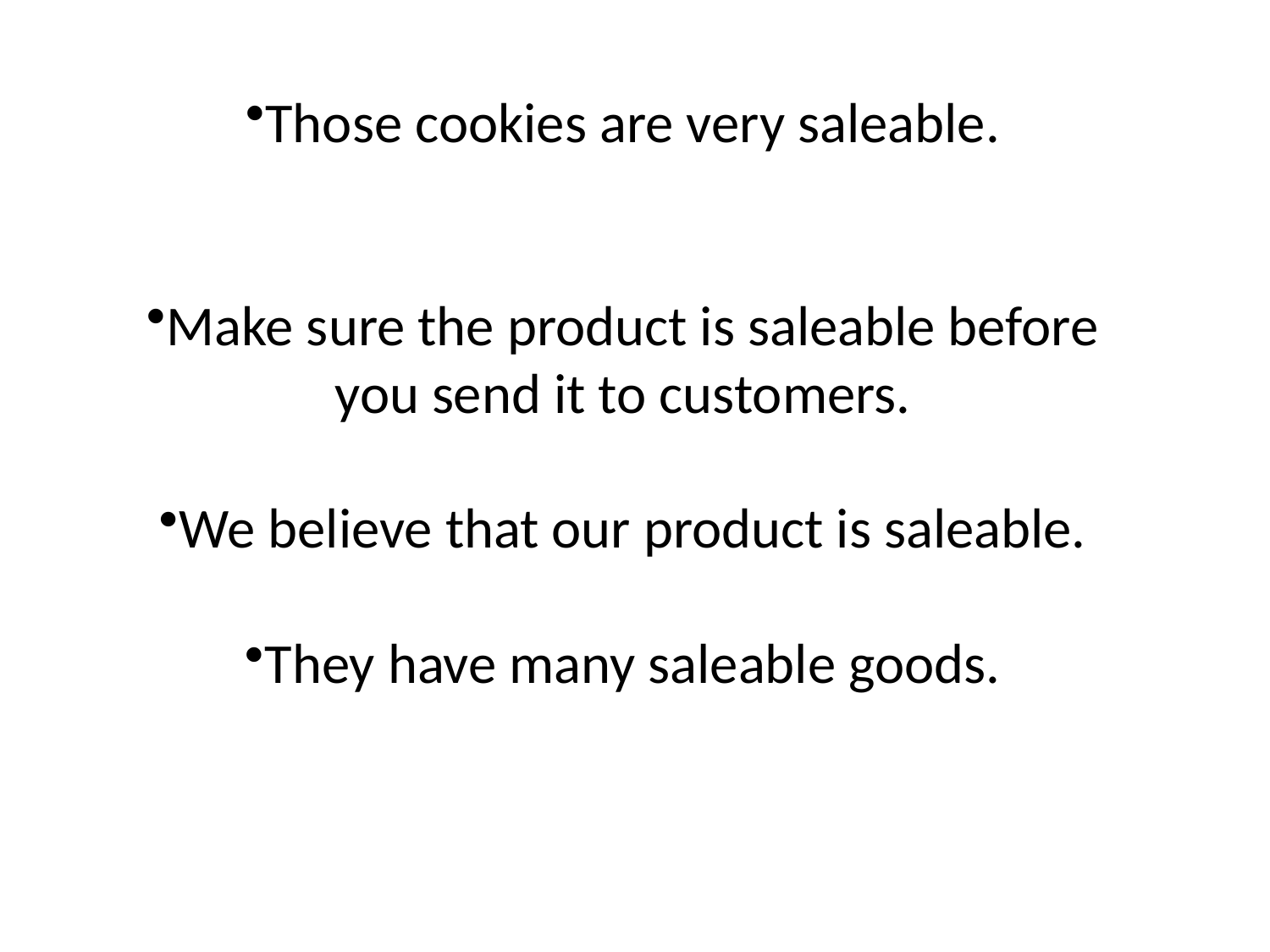

Those cookies are very saleable.

Make sure the product is saleable before you send it to customers.

We believe that our product is saleable.

They have many saleable goods.